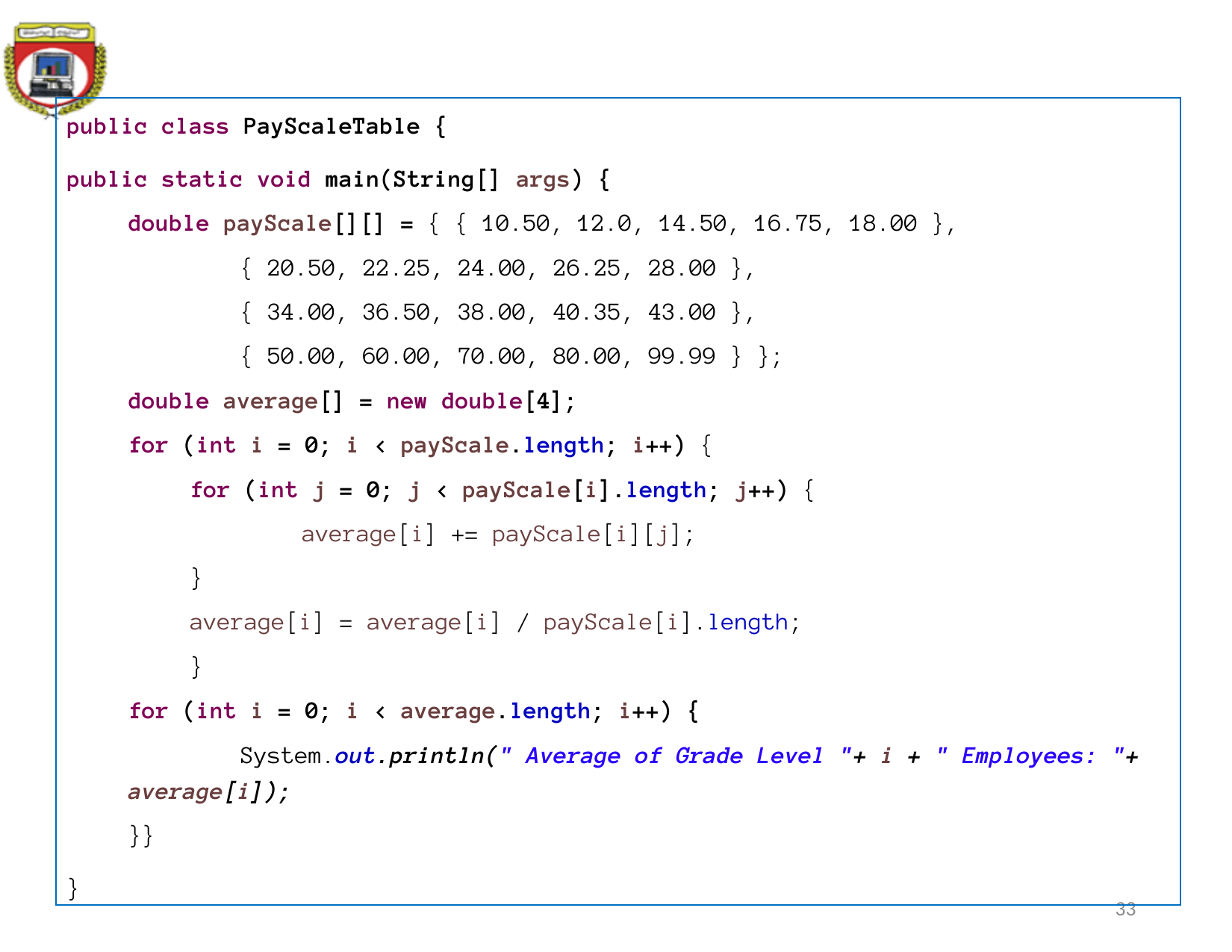

public class PayScaleTable {
public static void main(String[] args) {
double payScale[][] = { { 10.50, 12.0, 14.50, 16.75, 18.00 },
	{ 20.50, 22.25, 24.00, 26.25, 28.00 },
 	{ 34.00, 36.50, 38.00, 40.35, 43.00 },
 	{ 50.00, 60.00, 70.00, 80.00, 99.99 } };
double average[] = new double[4];
for (int i = 0; i < payScale.length; i++) {
for (int j = 0; j < payScale[i].length; j++) {
	average[i] += payScale[i][j];
}
average[i] = average[i] / payScale[i].length;
}
for (int i = 0; i < average.length; i++) {
	System.out.println(" Average of Grade Level "+ i + " Employees: "+ average[i]);
}}
}
33